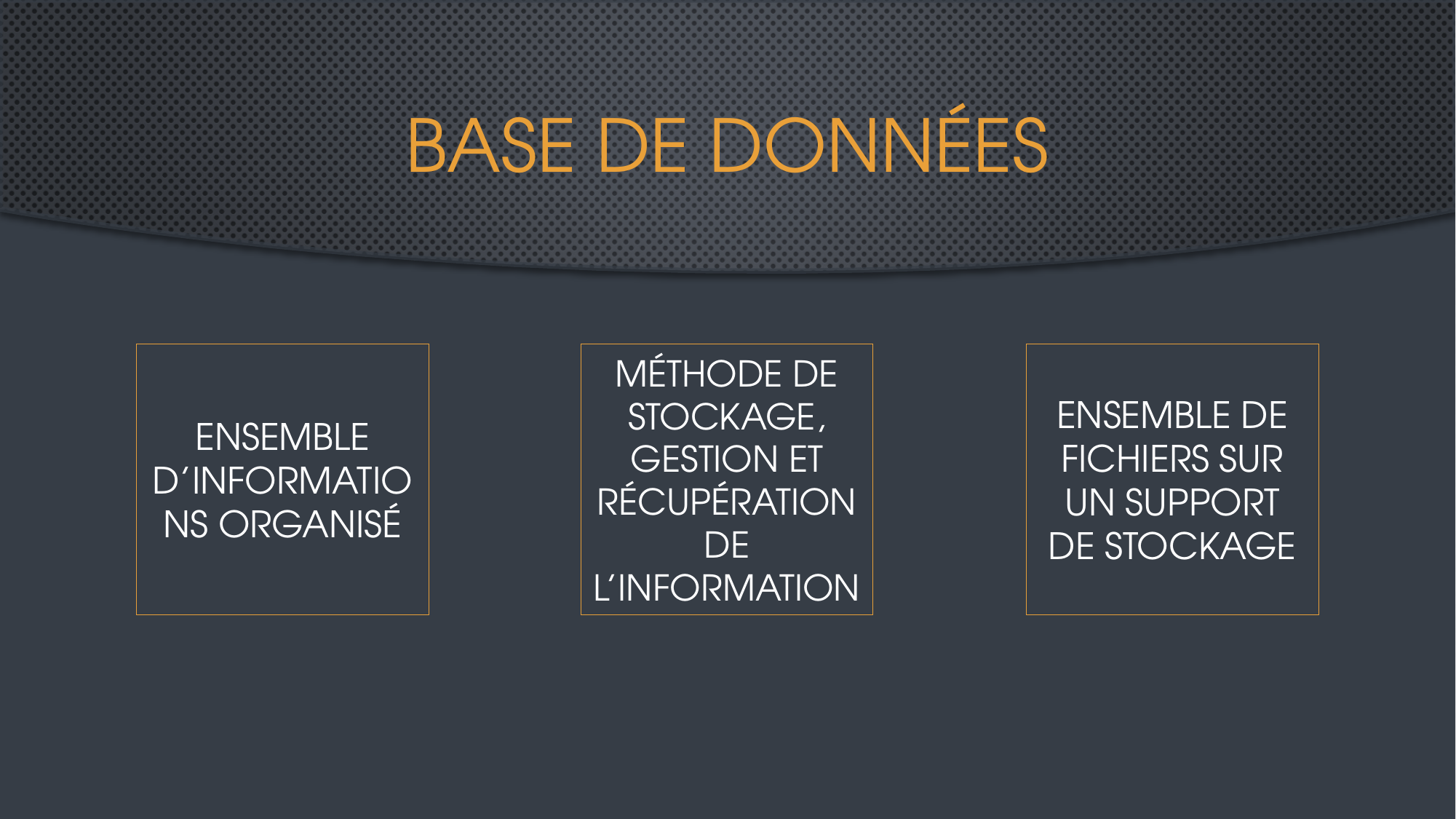

# Base de données
Ensemble d’informations organisé
Méthode de stockage, gestion et récupération de l’information
Ensemble de fichiers sur un support de stockage